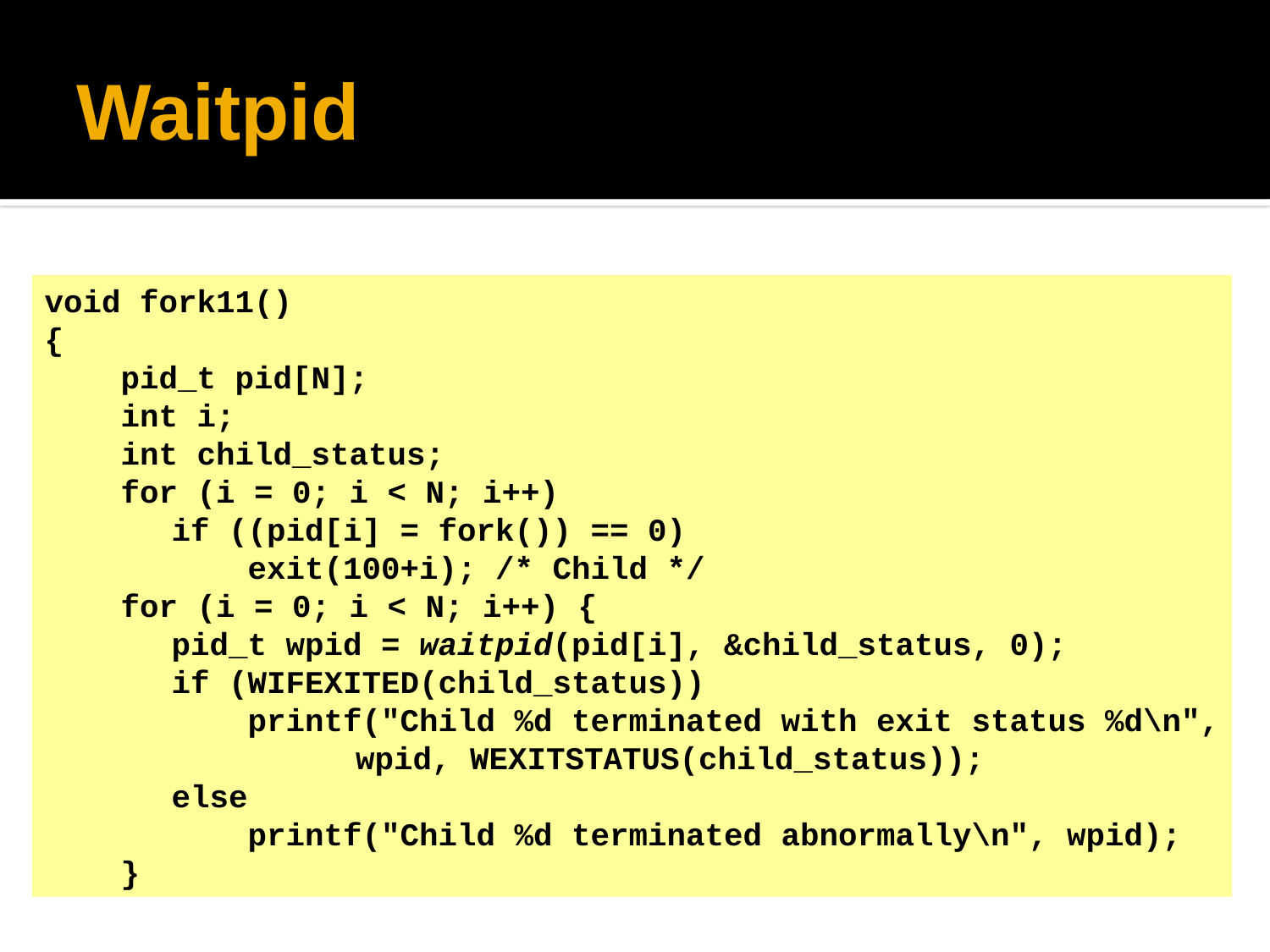

# Waitpid
void fork11()
{
    pid_t pid[N];
    int i;
    int child_status;
    for (i = 0; i < N; i++)
	if ((pid[i] = fork()) == 0)
	    exit(100+i); /* Child */
    for (i = 0; i < N; i++) {
	pid_t wpid = waitpid(pid[i], &child_status, 0);
	if (WIFEXITED(child_status))
	    printf("Child %d terminated with exit status %d\n",
		   wpid, WEXITSTATUS(child_status));
	else
	    printf("Child %d terminated abnormally\n", wpid);
    }